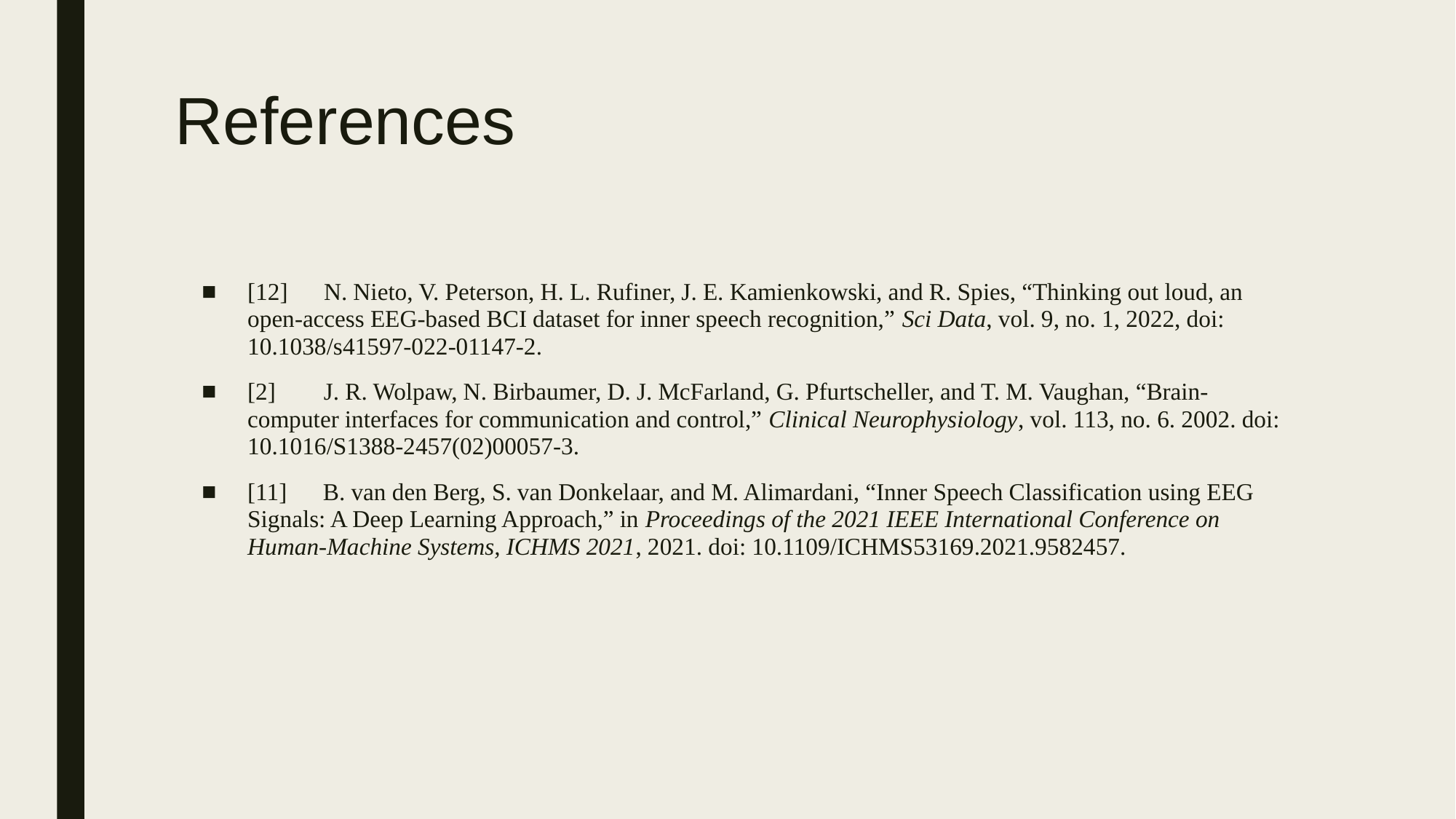

# References
[12]      N. Nieto, V. Peterson, H. L. Rufiner, J. E. Kamienkowski, and R. Spies, “Thinking out loud, an open-access EEG-based BCI dataset for inner speech recognition,” Sci Data, vol. 9, no. 1, 2022, doi: 10.1038/s41597-022-01147-2.
[2]        J. R. Wolpaw, N. Birbaumer, D. J. McFarland, G. Pfurtscheller, and T. M. Vaughan, “Brain-computer interfaces for communication and control,” Clinical Neurophysiology, vol. 113, no. 6. 2002. doi: 10.1016/S1388-2457(02)00057-3.
[11]      B. van den Berg, S. van Donkelaar, and M. Alimardani, “Inner Speech Classification using EEG Signals: A Deep Learning Approach,” in Proceedings of the 2021 IEEE International Conference on Human-Machine Systems, ICHMS 2021, 2021. doi: 10.1109/ICHMS53169.2021.9582457.